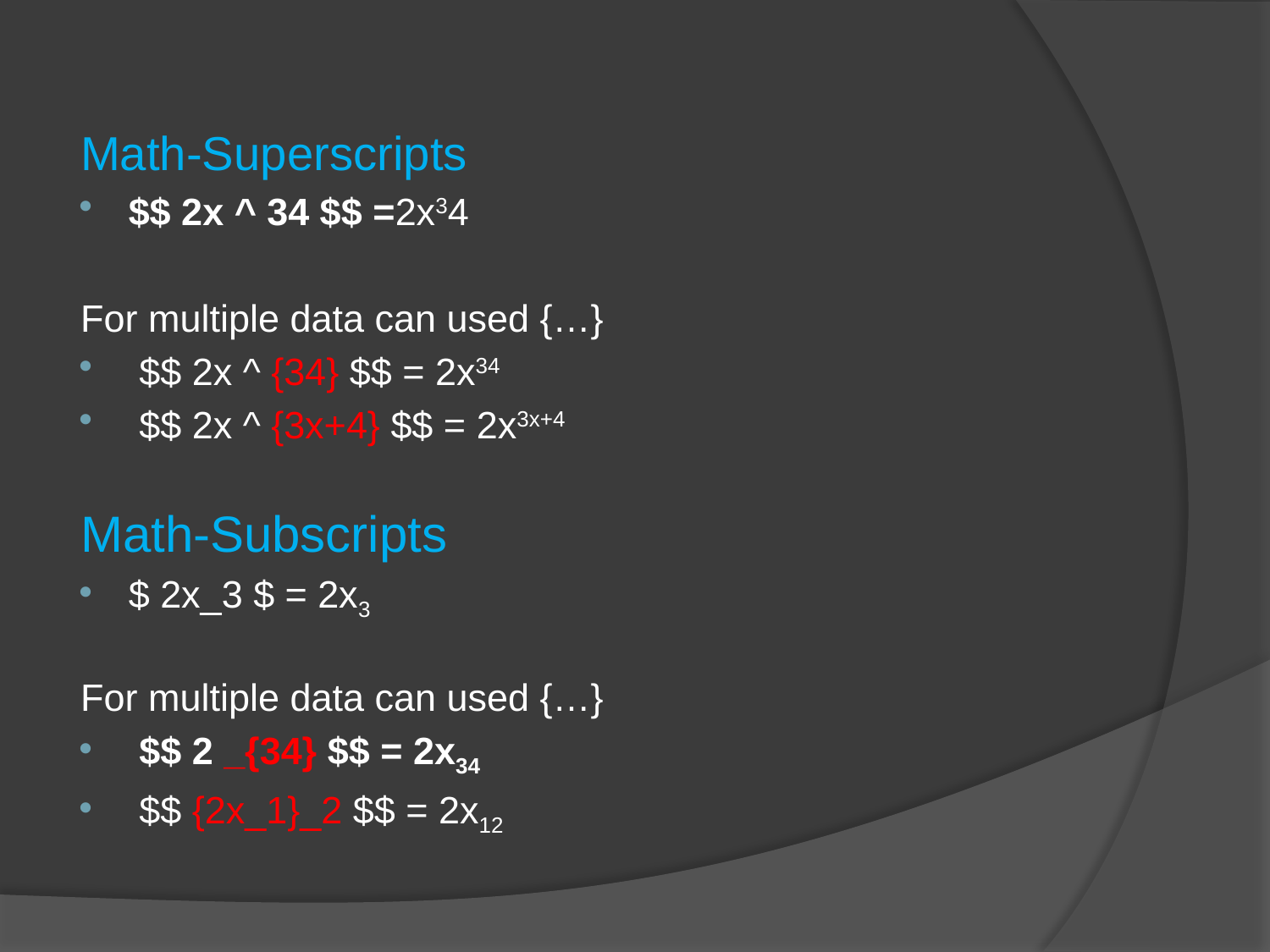

#
Math-Superscripts
$$ 2x ^ 34 $$ =2x34

For multiple data can used {…}
 $$ 2x ^ {34} $$ = 2x34
 $$ 2x ^ {3x+4} $$ = 2x3x+4

Math-Subscripts
$ 2x_3 $ = 2x3

For multiple data can used {…}
 $$ 2 _{34} $$ = 2x34
 $$ {2x_1}_2 $$ = 2x12